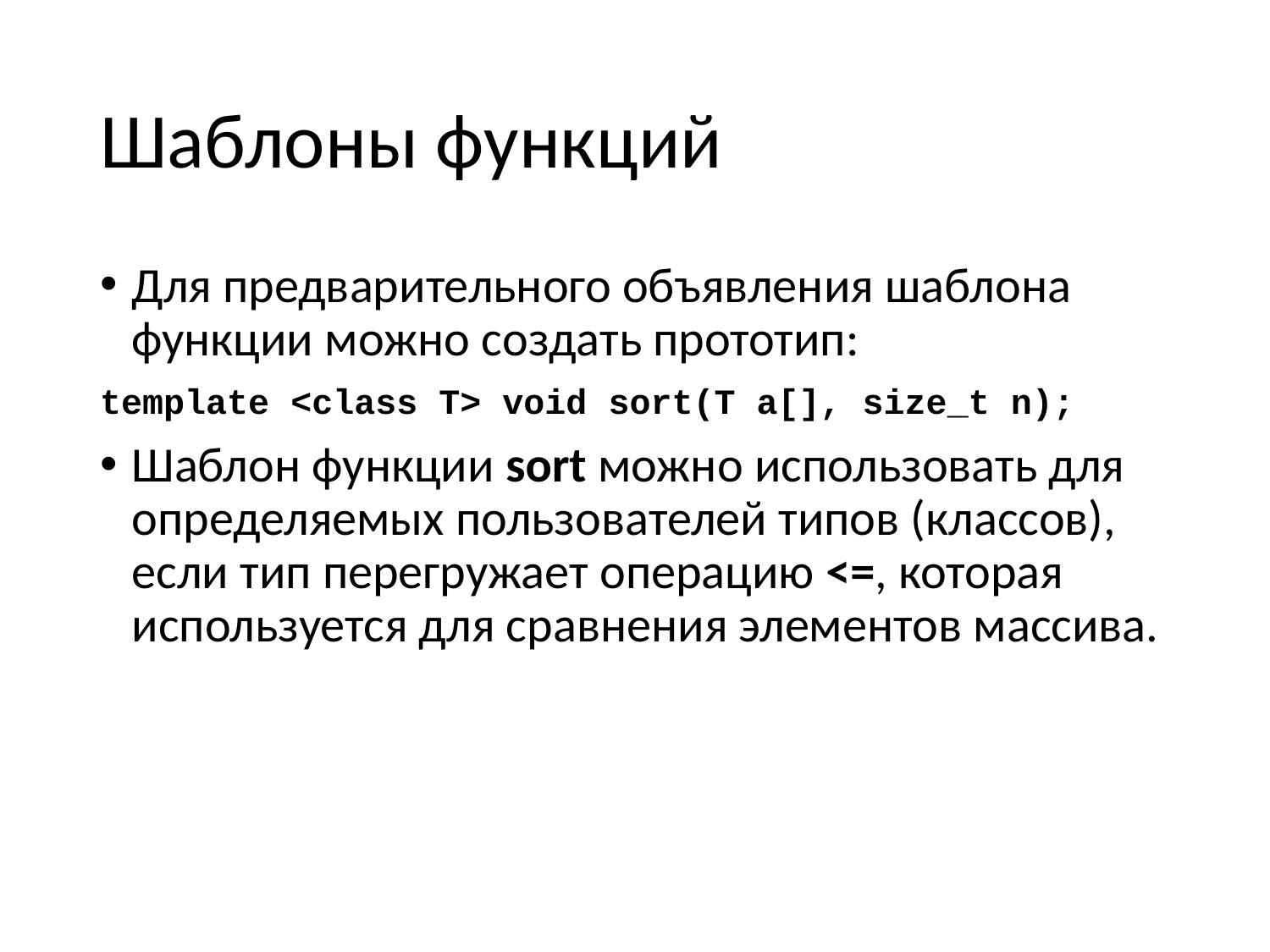

# Шаблоны функций
Для предварительного объявления шаблона функции можно создать прототип:
template <class T> void sort(T a[], size_t n);
Шаблон функции sort можно использовать для определяемых пользователей типов (классов), если тип перегружает операцию <=, которая используется для сравнения элементов массива.